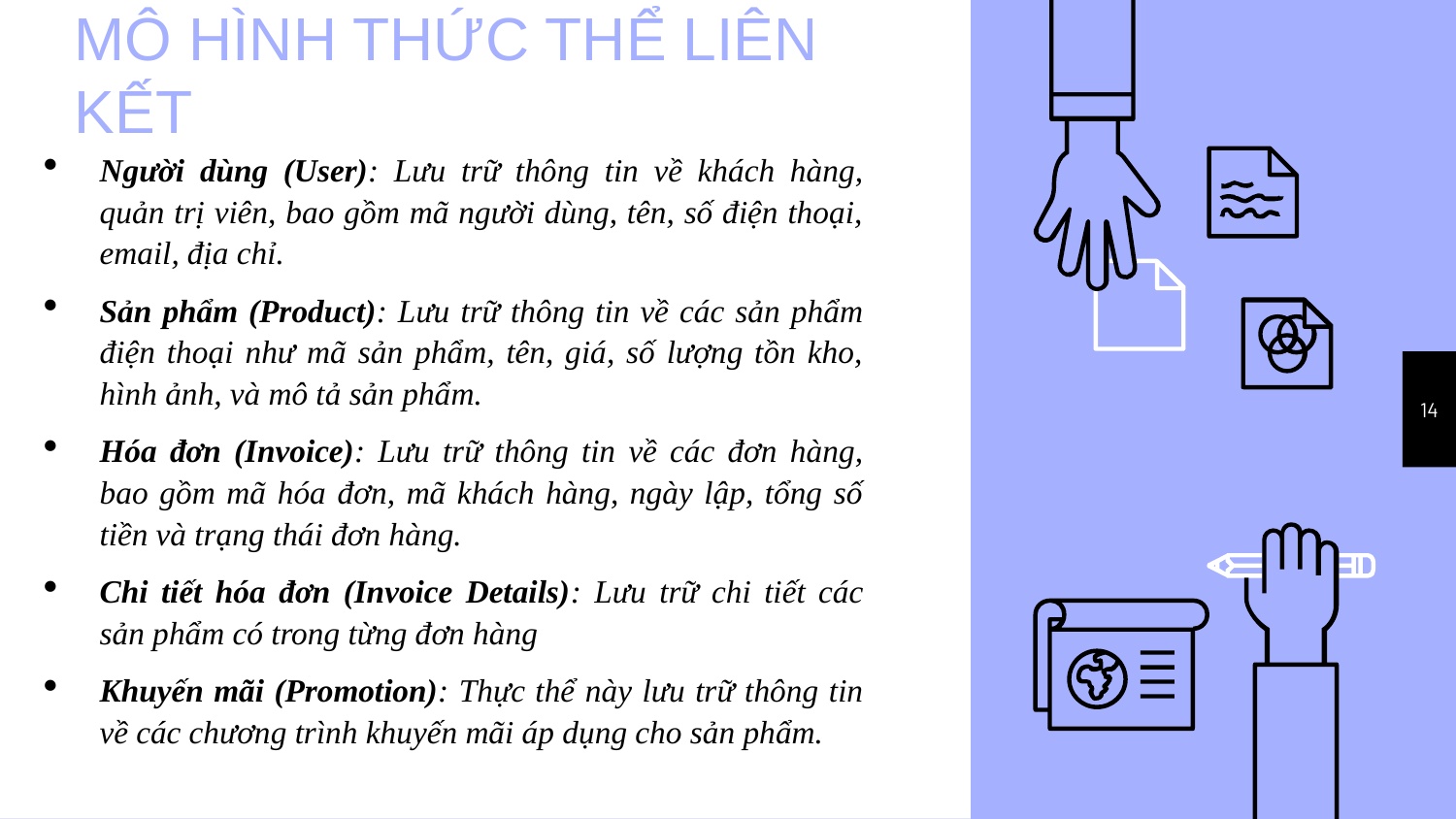

# MÔ HÌNH THỨC THỂ LIÊN KẾT
Người dùng (User): Lưu trữ thông tin về khách hàng, quản trị viên, bao gồm mã người dùng, tên, số điện thoại, email, địa chỉ.
Sản phẩm (Product): Lưu trữ thông tin về các sản phẩm điện thoại như mã sản phẩm, tên, giá, số lượng tồn kho, hình ảnh, và mô tả sản phẩm.
Hóa đơn (Invoice): Lưu trữ thông tin về các đơn hàng, bao gồm mã hóa đơn, mã khách hàng, ngày lập, tổng số tiền và trạng thái đơn hàng.
Chi tiết hóa đơn (Invoice Details): Lưu trữ chi tiết các sản phẩm có trong từng đơn hàng
Khuyến mãi (Promotion): Thực thể này lưu trữ thông tin về các chương trình khuyến mãi áp dụng cho sản phẩm.

14